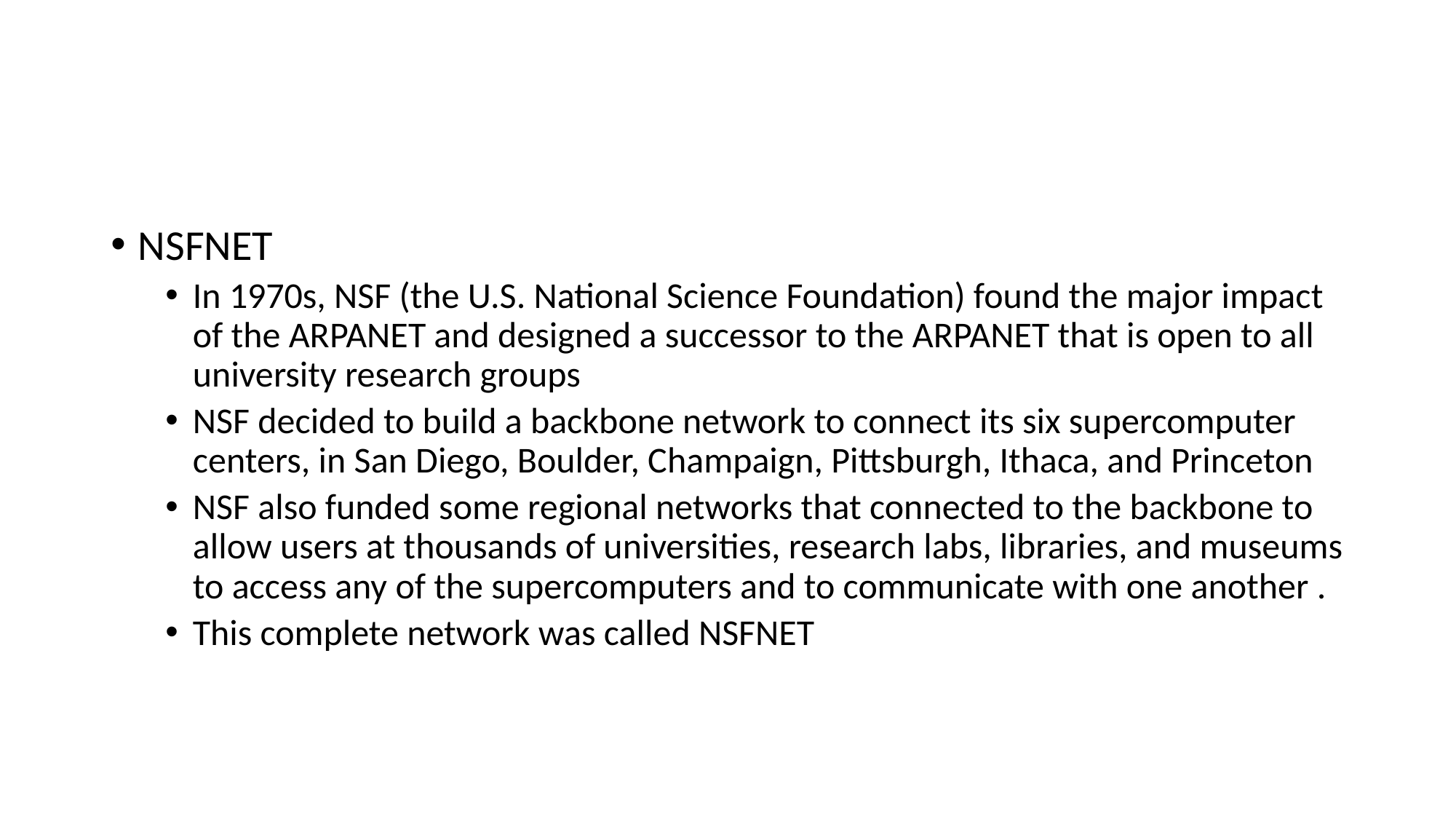

NSFNET
In 1970s, NSF (the U.S. National Science Foundation) found the major impact of the ARPANET and designed a successor to the ARPANET that is open to all university research groups
NSF decided to build a backbone network to connect its six supercomputer centers, in San Diego, Boulder, Champaign, Pittsburgh, Ithaca, and Princeton
NSF also funded some regional networks that connected to the backbone to allow users at thousands of universities, research labs, libraries, and museums to access any of the supercomputers and to communicate with one another .
This complete network was called NSFNET